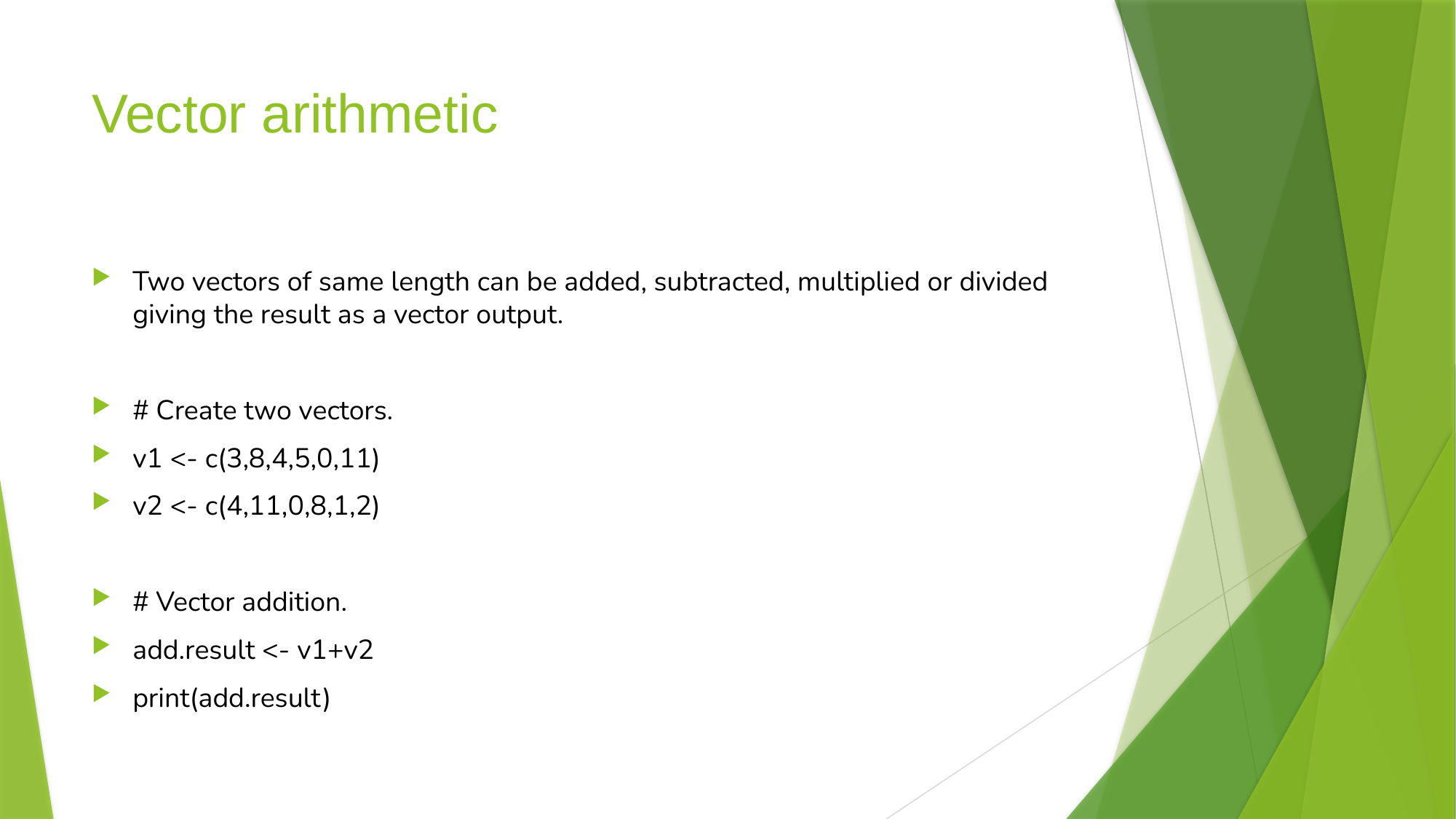

# Vector arithmetic
Two vectors of same length can be added, subtracted, multiplied or divided giving the result as a vector output.

# Create two vectors.
v1 <- c(3,8,4,5,0,11)
v2 <- c(4,11,0,8,1,2)

# Vector addition.
add.result <- v1+v2
print(add.result)